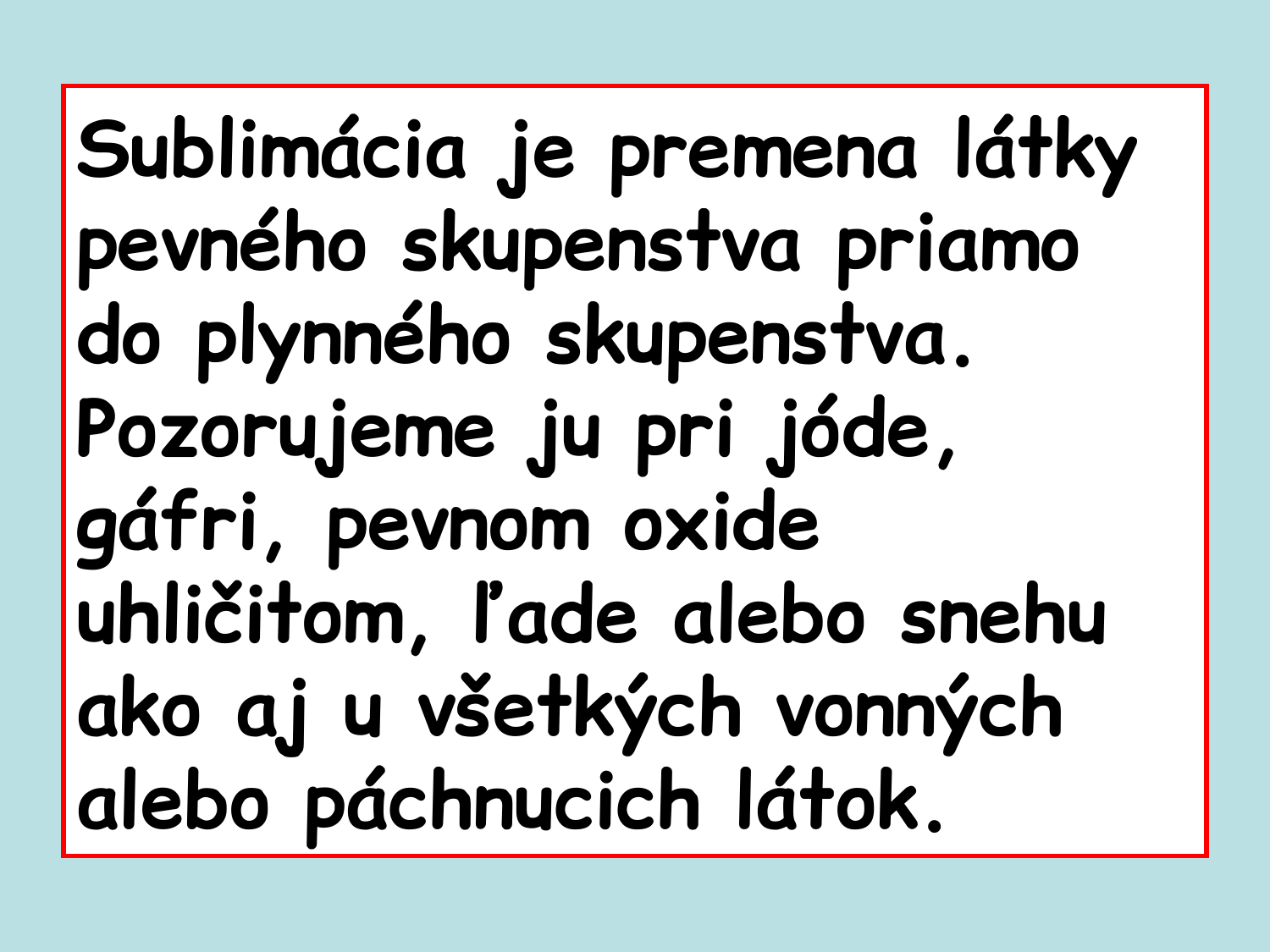

# Sublimácia je premena látky pevného skupenstva priamo do plynného skupenstva. Pozorujeme ju pri jóde, gáfri, pevnom oxide uhličitom, ľade alebo snehu ako aj u všetkých vonných alebo páchnucich látok.